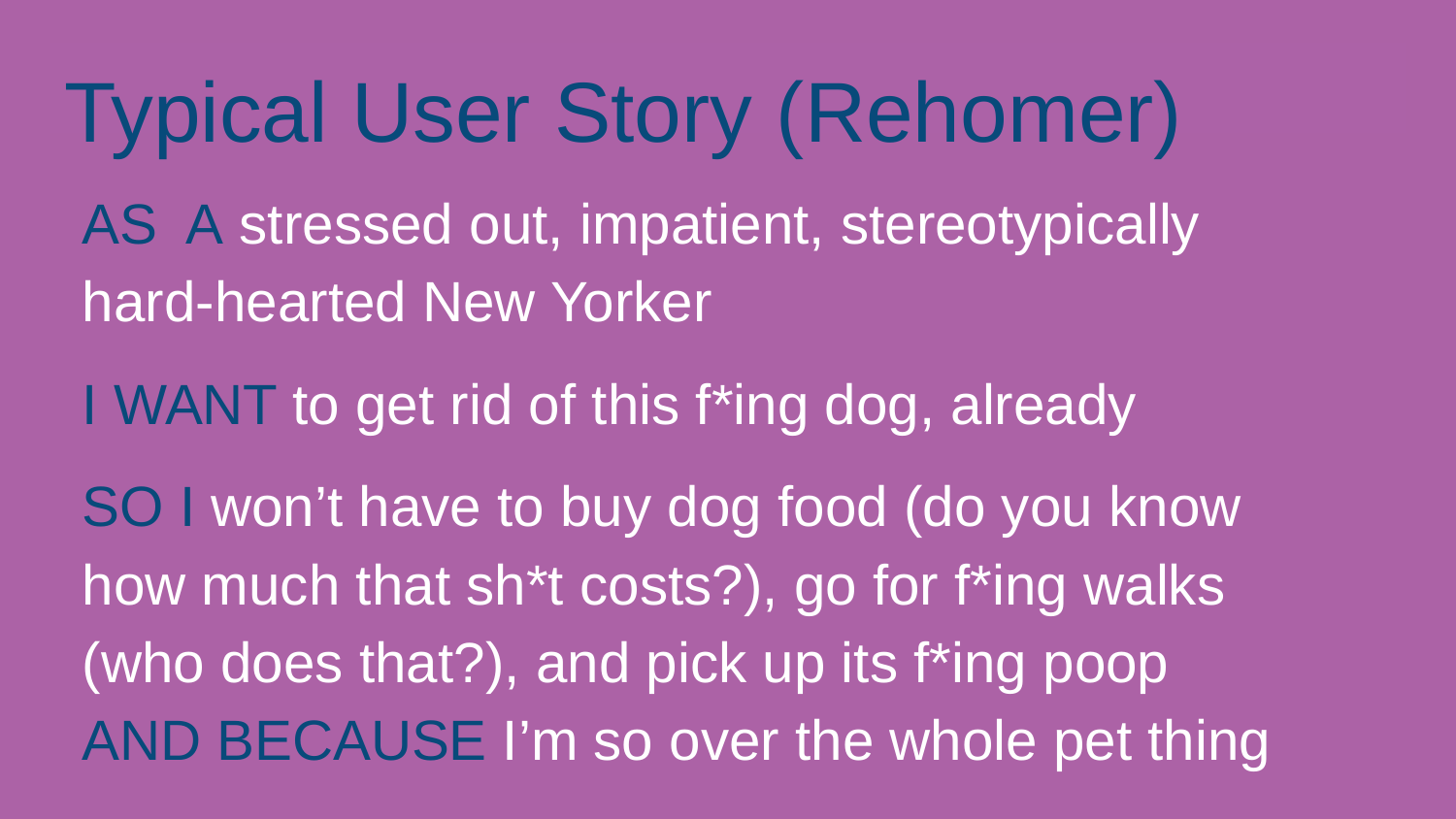

# Typical User Story (Rehomer)
AS  A stressed out, impatient, stereotypically hard-hearted New Yorker
I WANT to get rid of this f*ing dog, already
SO I won’t have to buy dog food (do you know how much that sh*t costs?), go for f*ing walks (who does that?), and pick up its f*ing poop
AND BECAUSE I’m so over the whole pet thing